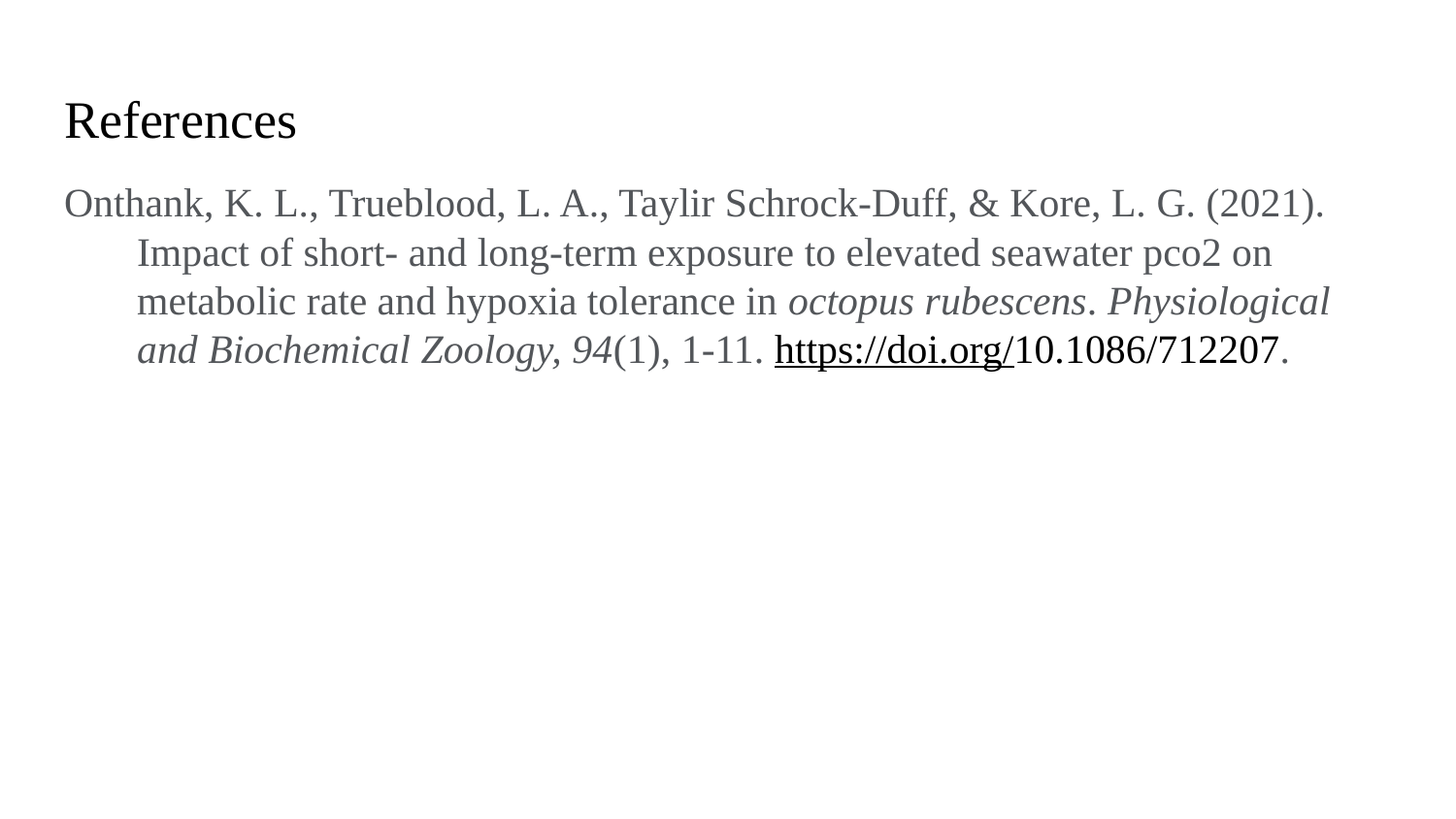

# References
Onthank, K. L., Trueblood, L. A., Taylir Schrock-Duff, & Kore, L. G. (2021).
Impact of short- and long-term exposure to elevated seawater pco2 on
metabolic rate and hypoxia tolerance in octopus rubescens. Physiological
and Biochemical Zoology, 94(1), 1-11. https://doi.org/10.1086/712207.